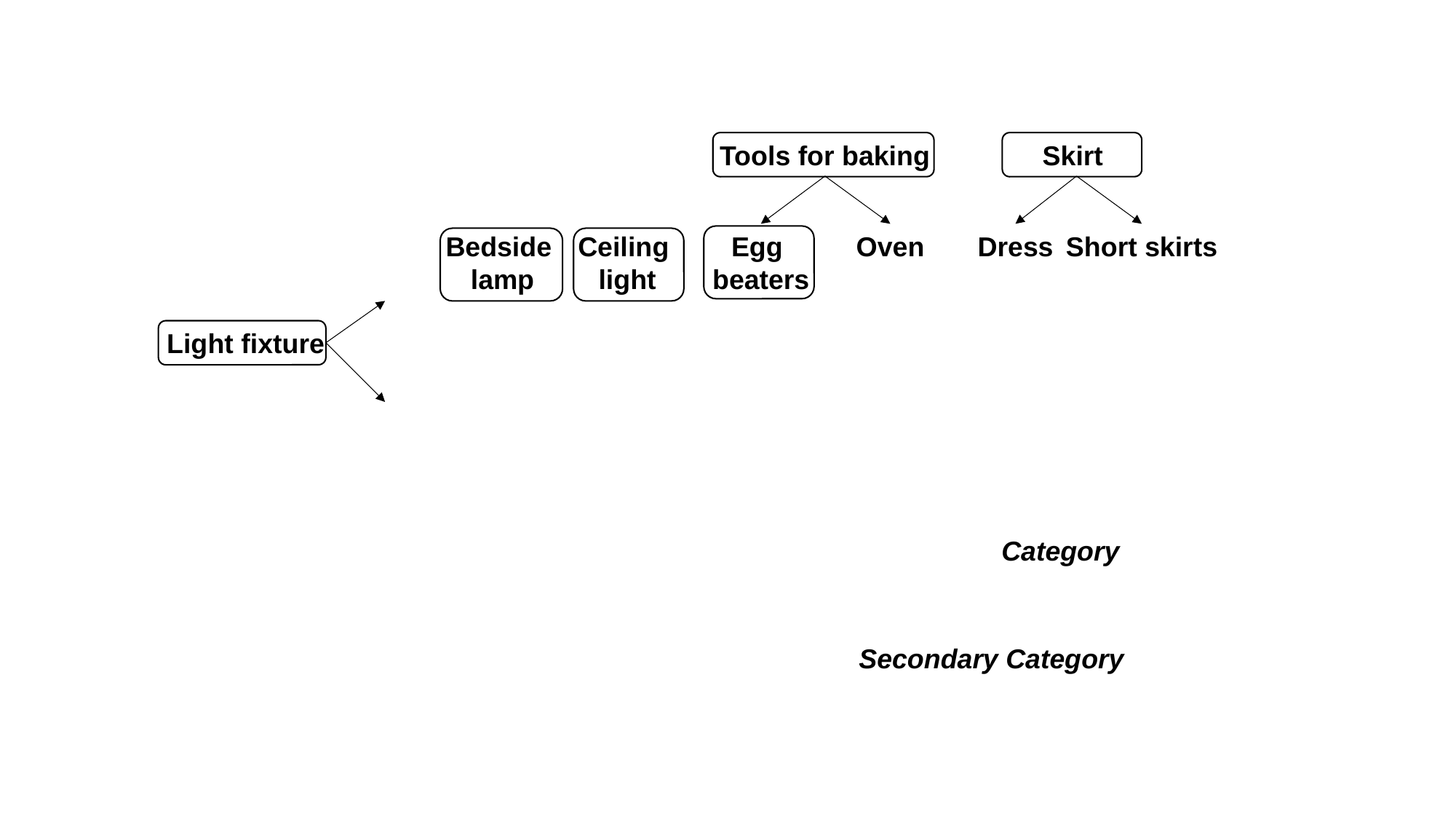

Tools for baking

Skirt
Bedside
lamp
Dress
Ceiling
light
Egg
beaters
Short skirts
Oven

Light fixture

Category
Secondary Category